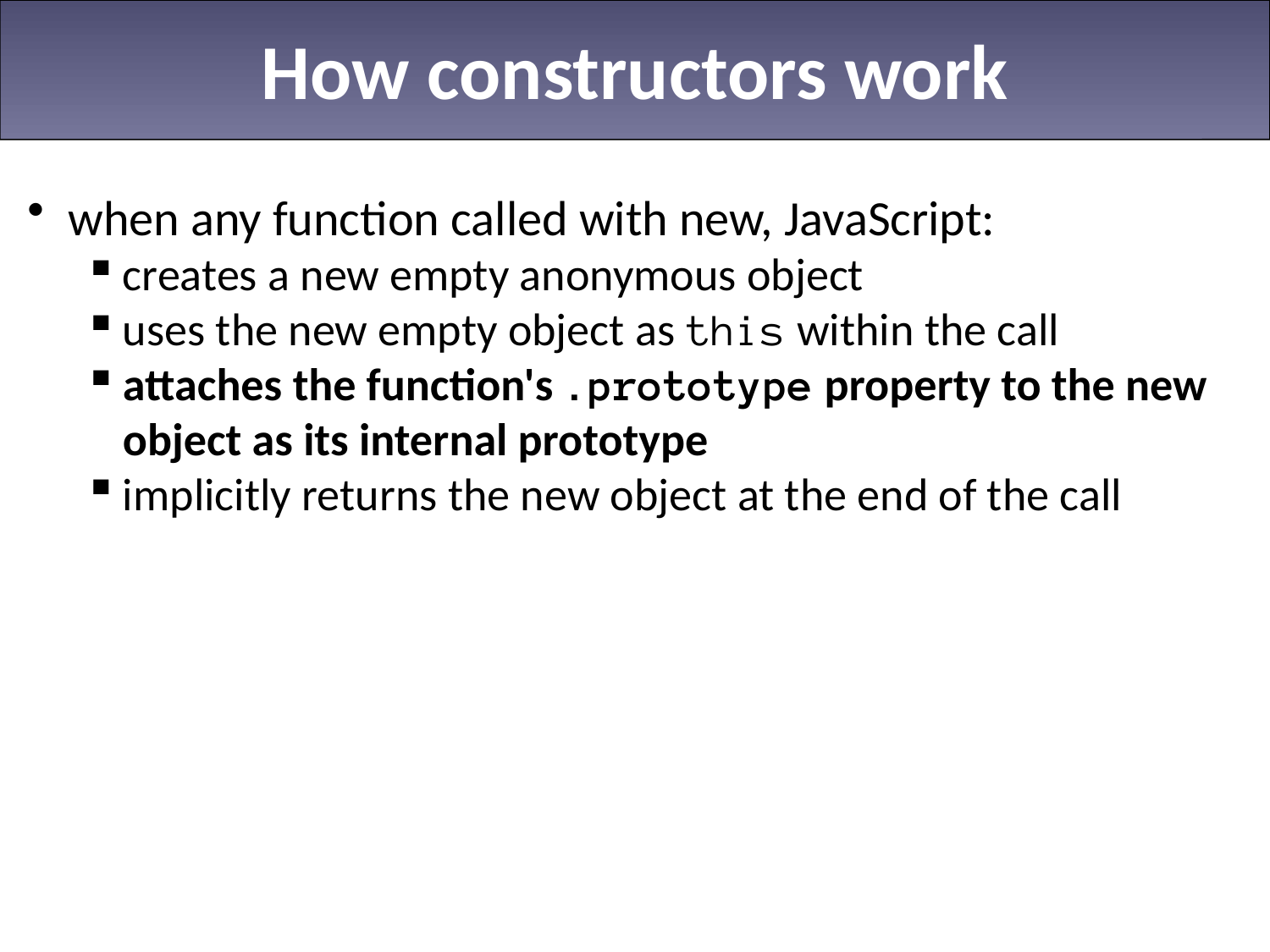

# How constructors work
when any function called with new, JavaScript:
creates a new empty anonymous object
uses the new empty object as this within the call
attaches the function's .prototype property to the new object as its internal prototype
implicitly returns the new object at the end of the call
10